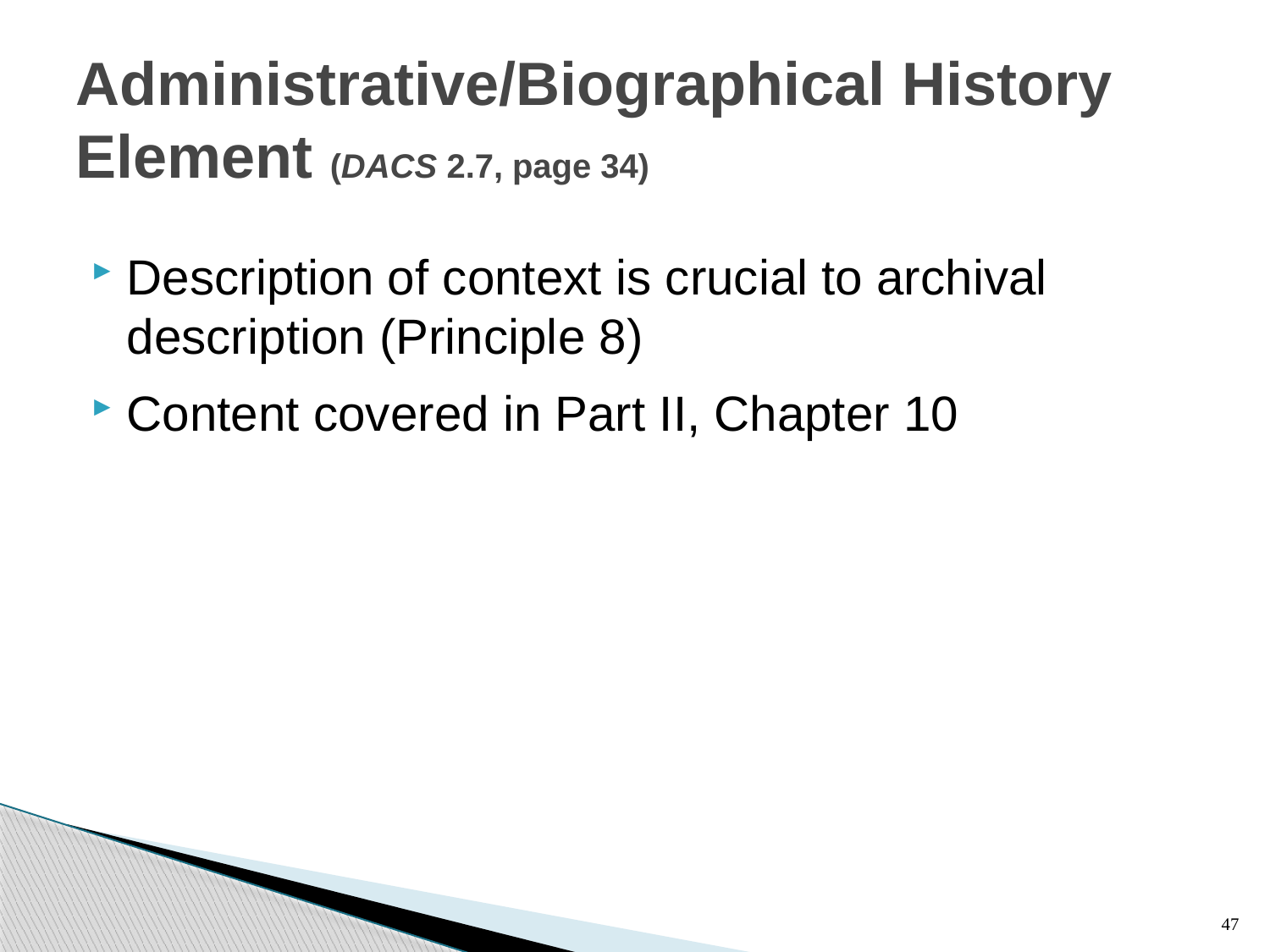

# Administrative/Biographical History Element (DACS 2.7, page 34)
Description of context is crucial to archival description (Principle 8)
Content covered in Part II, Chapter 10
47